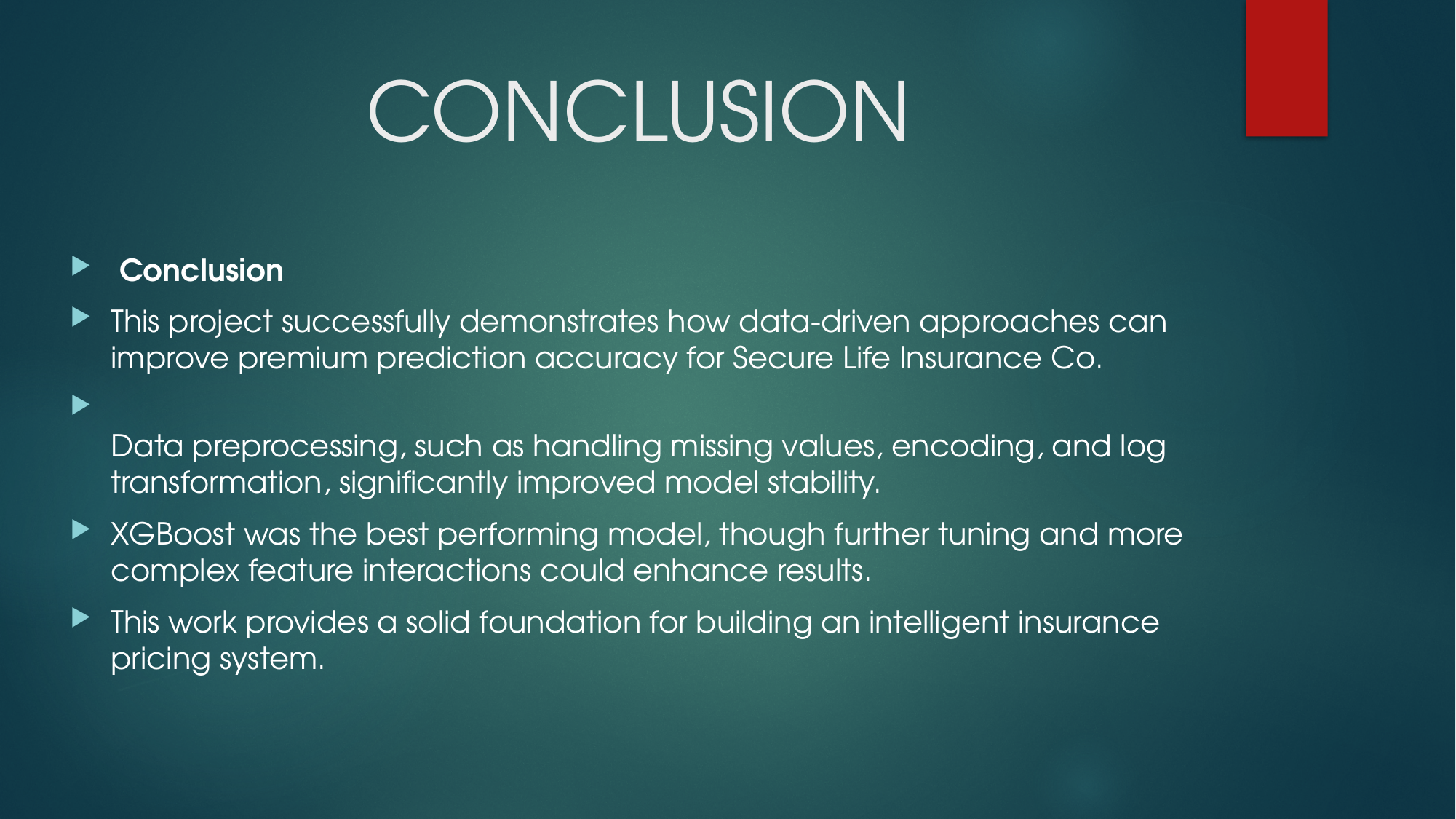

# CONCLUSION
 Conclusion
This project successfully demonstrates how data-driven approaches can improve premium prediction accuracy for Secure Life Insurance Co.
Data preprocessing, such as handling missing values, encoding, and log transformation, significantly improved model stability.
XGBoost was the best performing model, though further tuning and more complex feature interactions could enhance results.
This work provides a solid foundation for building an intelligent insurance pricing system.